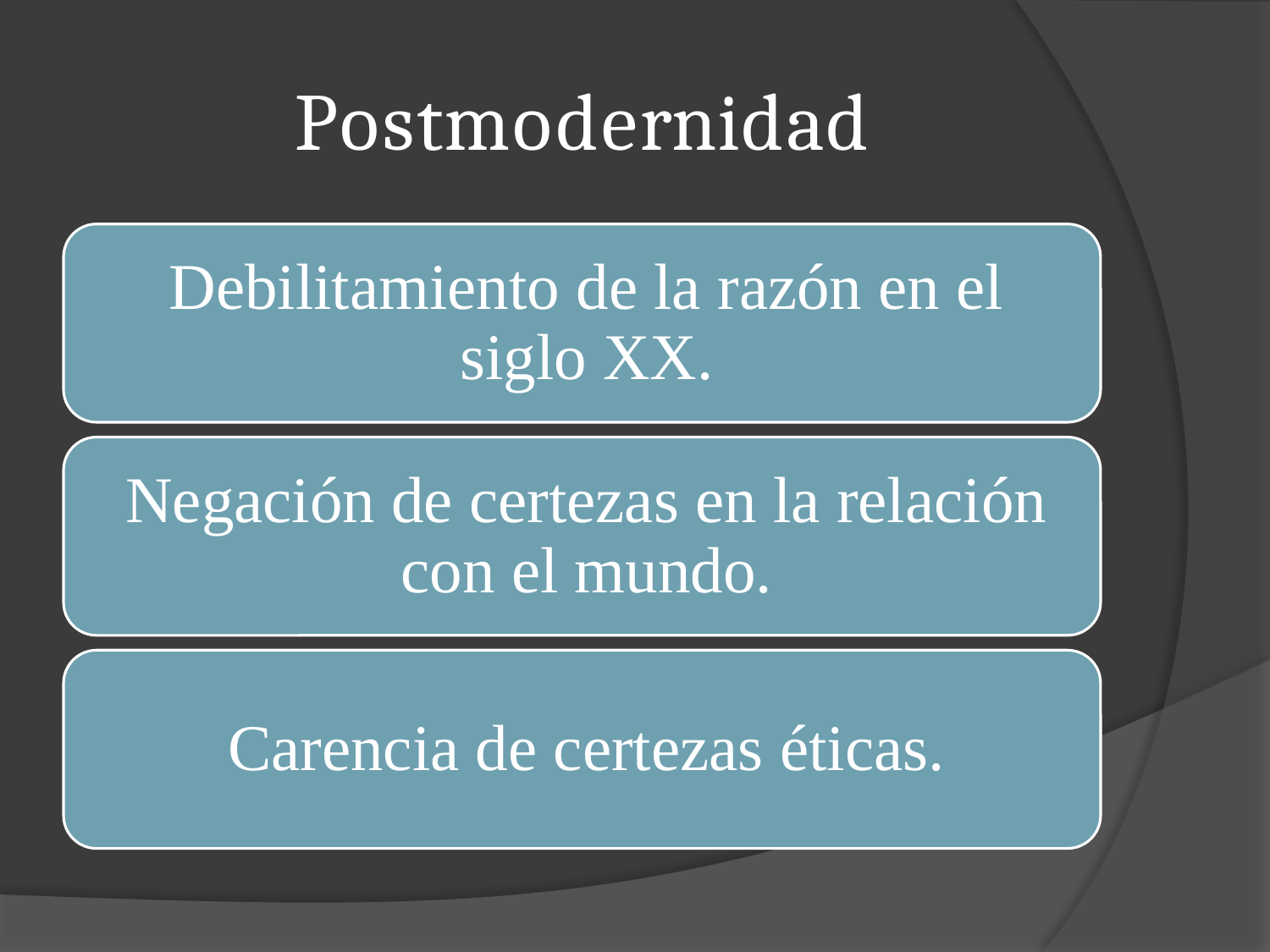

# Postmodernidad
Debilitamiento de la razón en el siglo XX.
Negación de certezas en la relación con el mundo.
Carencia de certezas éticas.